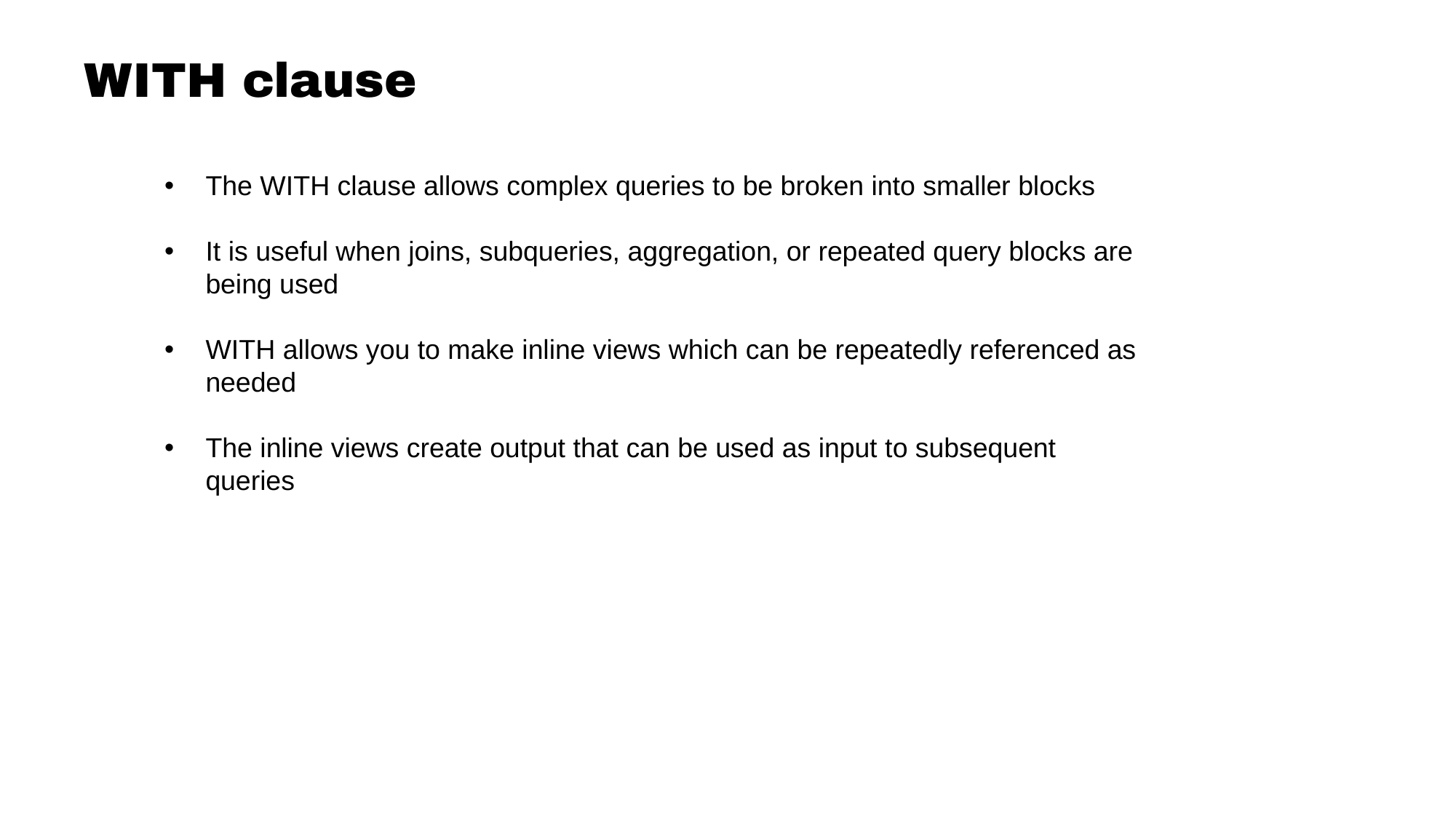

# WITH clause
The WITH clause allows complex queries to be broken into smaller blocks

It is useful when joins, subqueries, aggregation, or repeated query blocks are being used

WITH allows you to make inline views which can be repeatedly referenced as needed

The inline views create output that can be used as input to subsequent queries